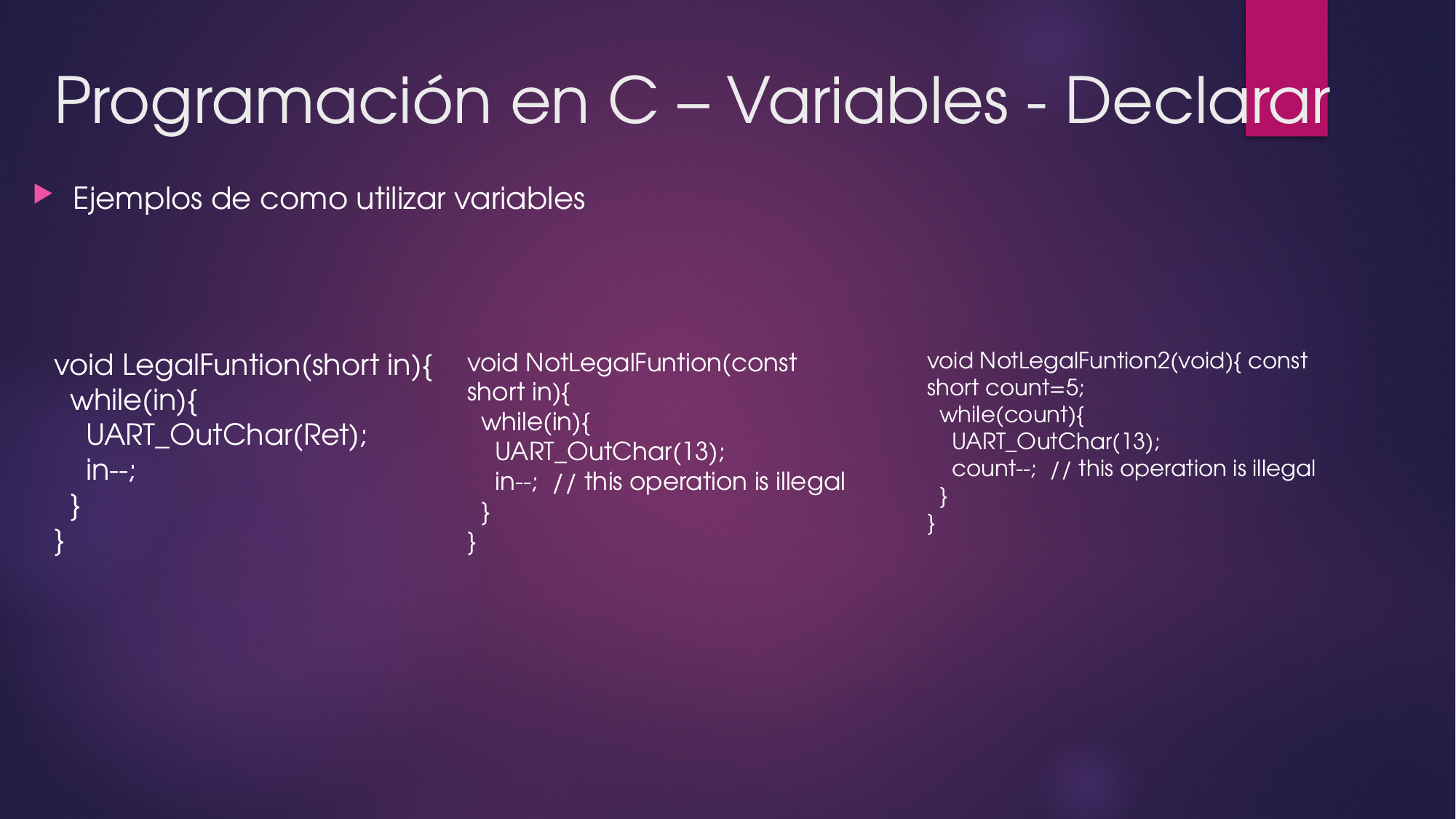

# Programación en C – Variables - Declarar
Ejemplos de como utilizar variables
void NotLegalFuntion2(void){ const short count=5;
  while(count){
    UART_OutChar(13);
    count--;  // this operation is illegal
  }
}
void LegalFuntion(short in){
  while(in){
    UART_OutChar(Ret);
    in--;
  }
}
void NotLegalFuntion(const short in){
  while(in){
    UART_OutChar(13);
    in--;  // this operation is illegal
  }
}